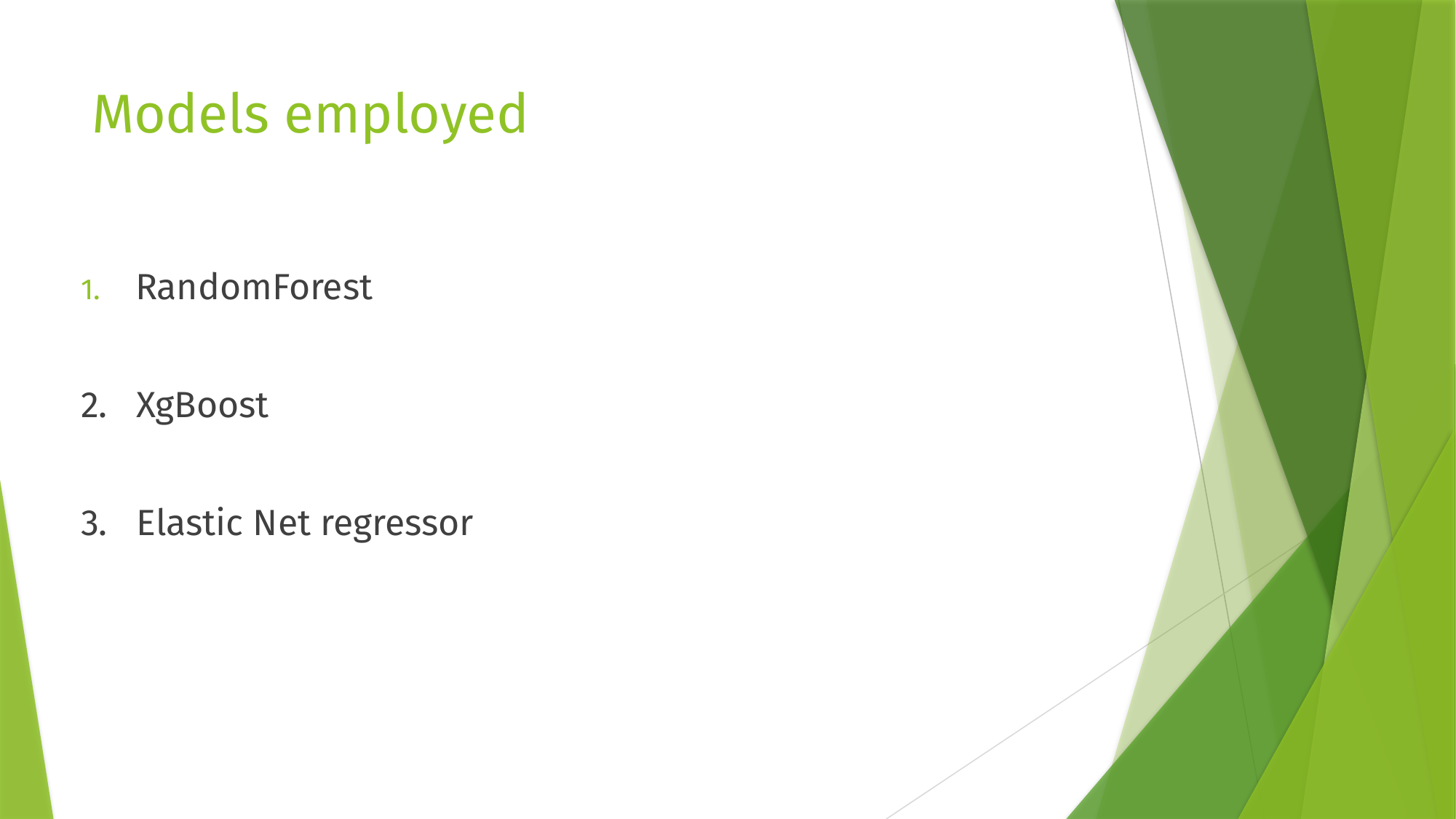

# Models employed
RandomForest

2.   XgBoost

3.   Elastic Net regressor